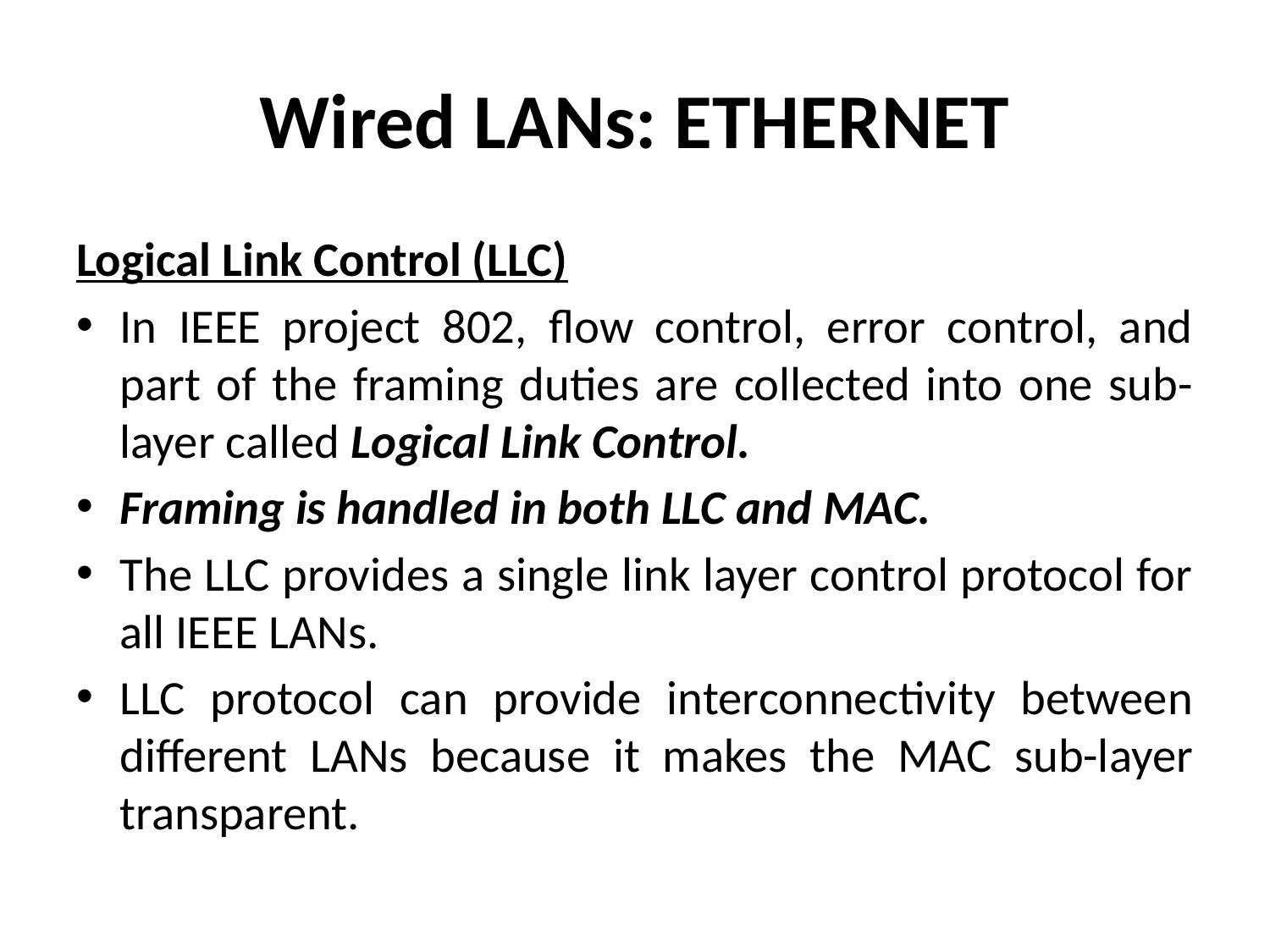

# Wired LANs: ETHERNET
Logical Link Control (LLC)
In IEEE project 802, flow control, error control, and part of the framing duties are collected into one sub-layer called Logical Link Control.
Framing is handled in both LLC and MAC.
The LLC provides a single link layer control protocol for all IEEE LANs.
LLC protocol can provide interconnectivity between different LANs because it makes the MAC sub-layer transparent.